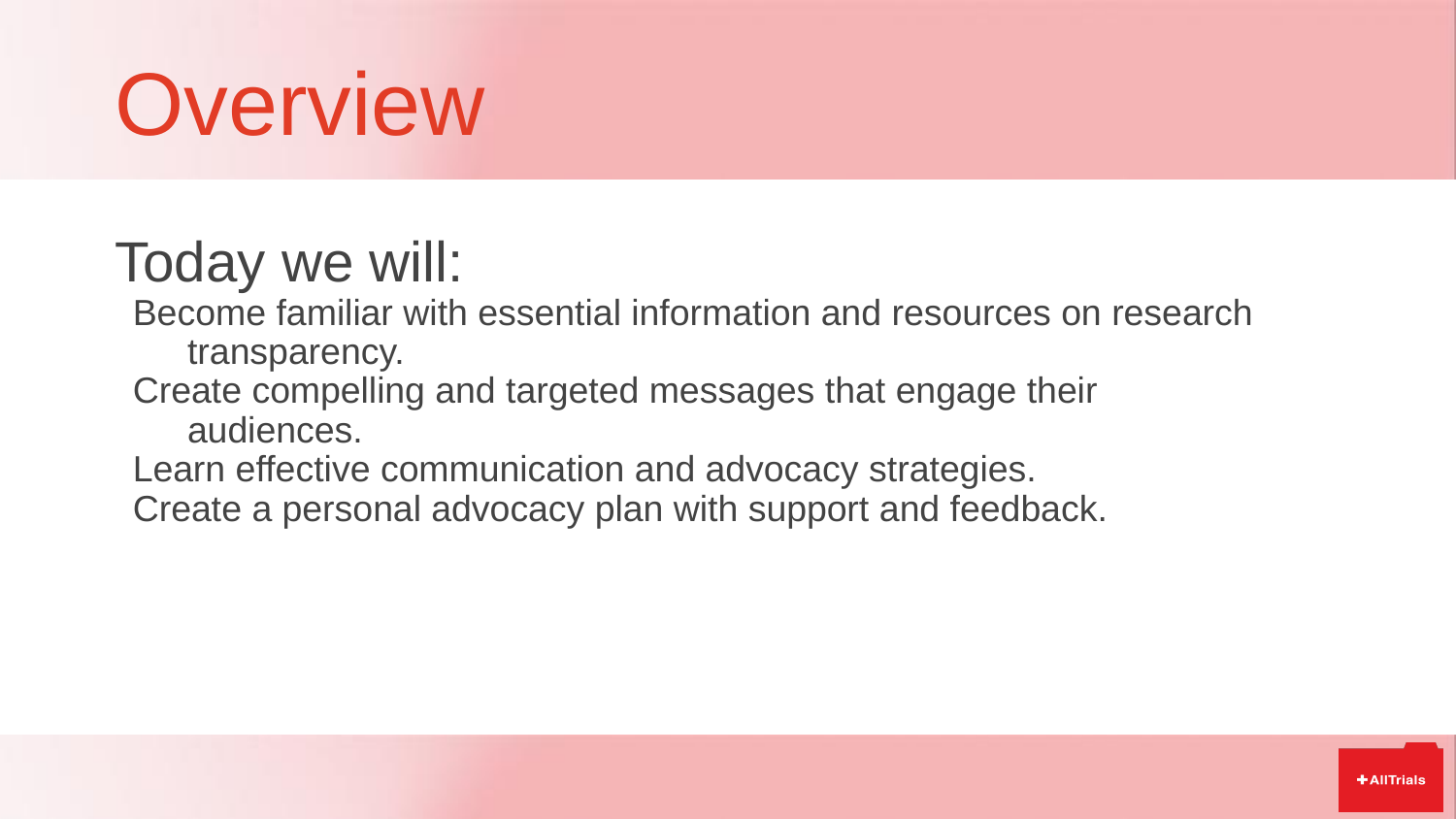

# Overview
Today we will:
Become familiar with essential information and resources on research transparency.
Create compelling and targeted messages that engage their audiences.
Learn effective communication and advocacy strategies.
Create a personal advocacy plan with support and feedback.